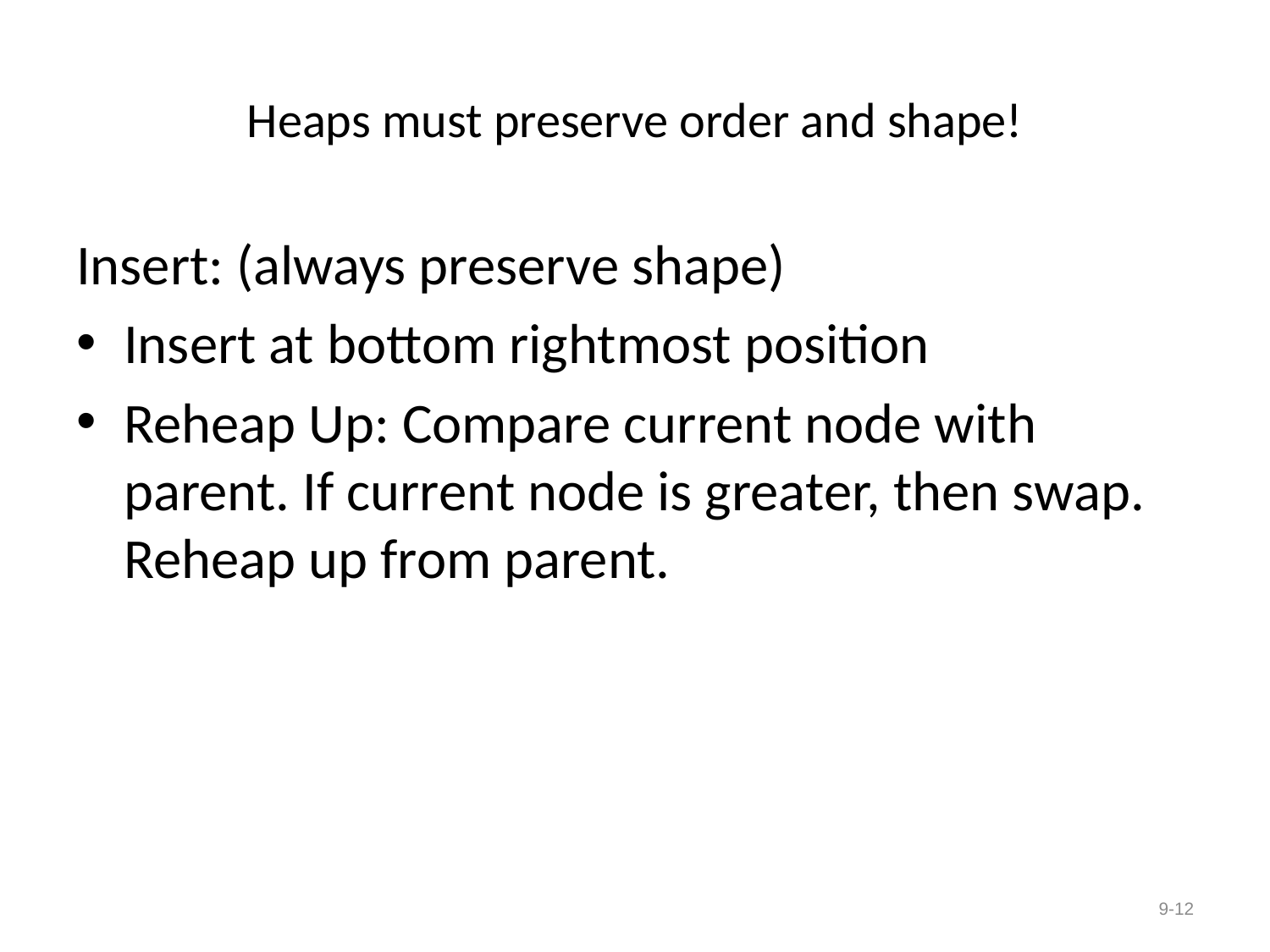

# Heaps must preserve order and shape!
Insert: (always preserve shape)
Insert at bottom rightmost position
Reheap Up: Compare current node with parent. If current node is greater, then swap. Reheap up from parent.
9-12